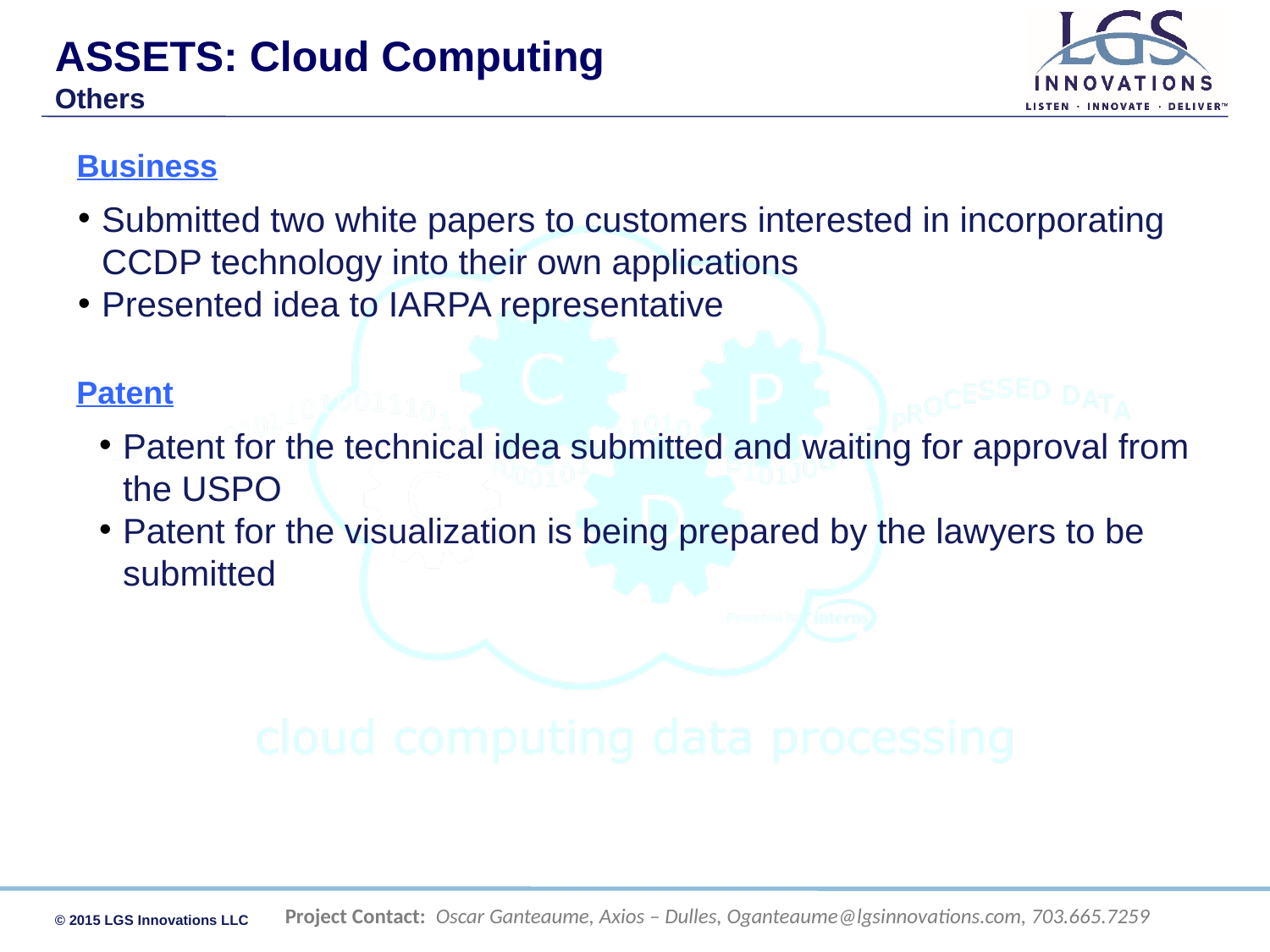

ASSETS: Cloud Computing
Others
Business
Submitted two white papers to customers interested in incorporating CCDP technology into their own applications
Presented idea to IARPA representative

Patent
Patent for the technical idea submitted and waiting for approval from the USPO
Patent for the visualization is being prepared by the lawyers to be submitted